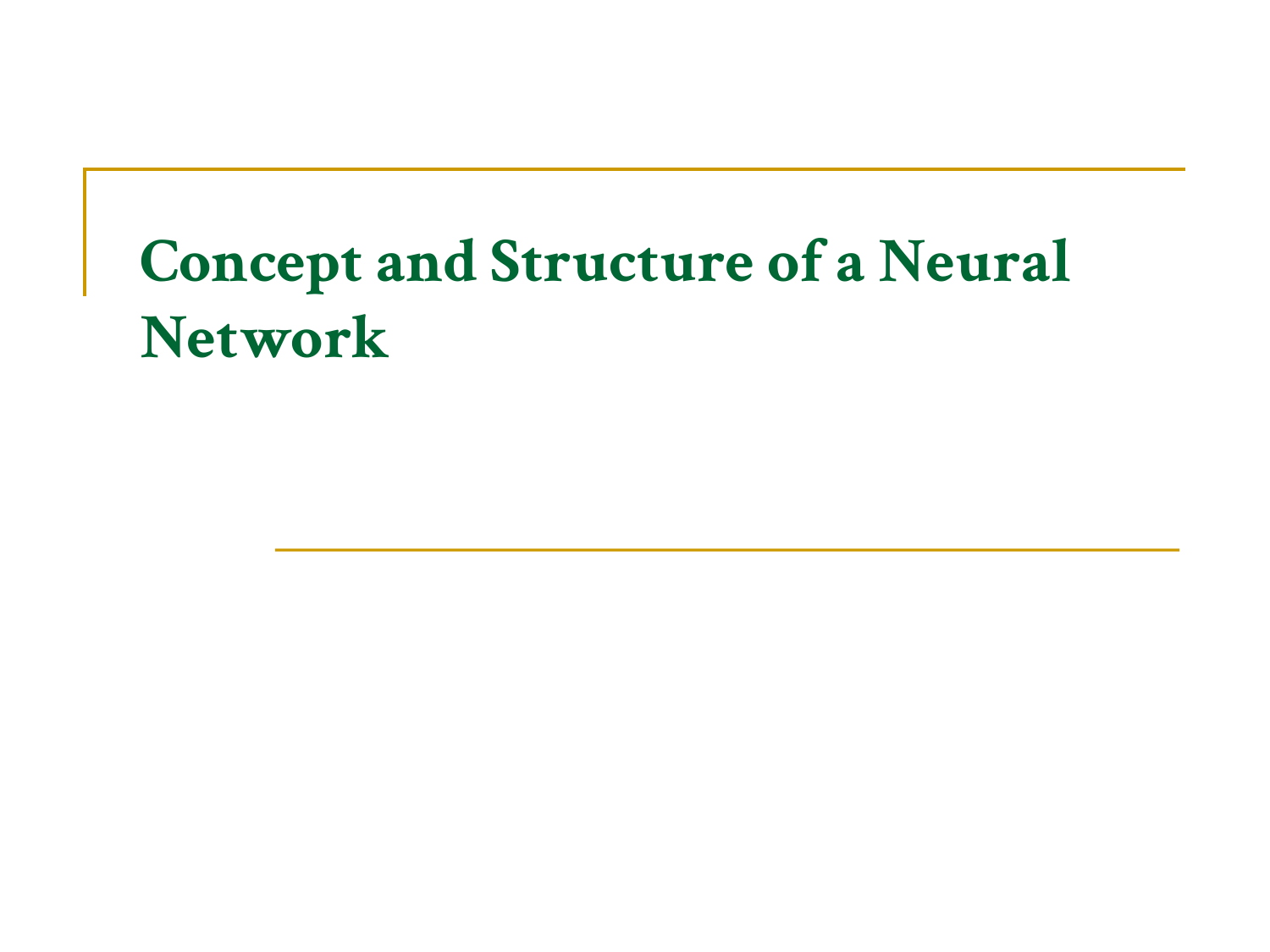

# Concept and Structure of a Neural Network